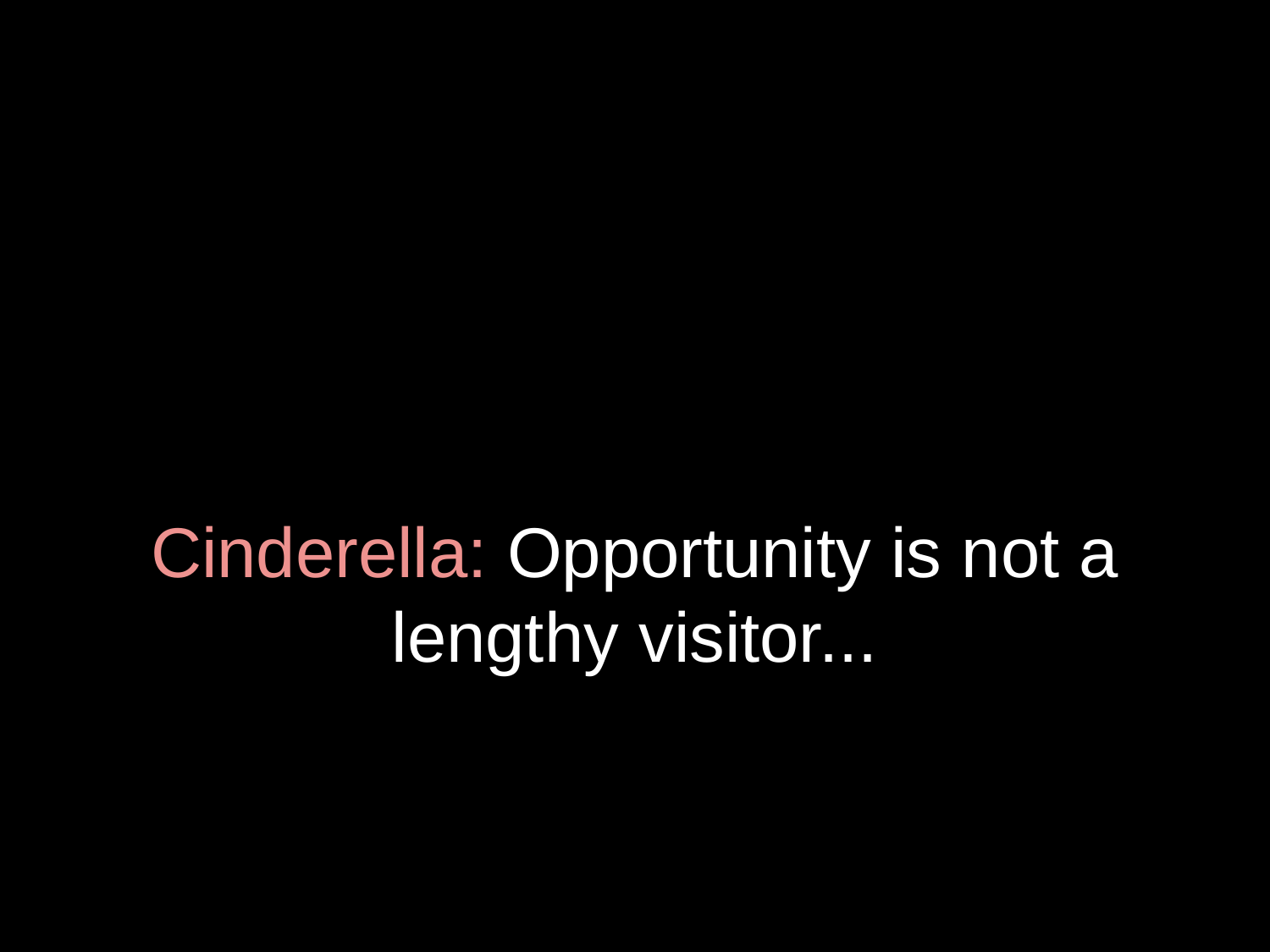

# Cinderella: Opportunity is not a lengthy visitor...